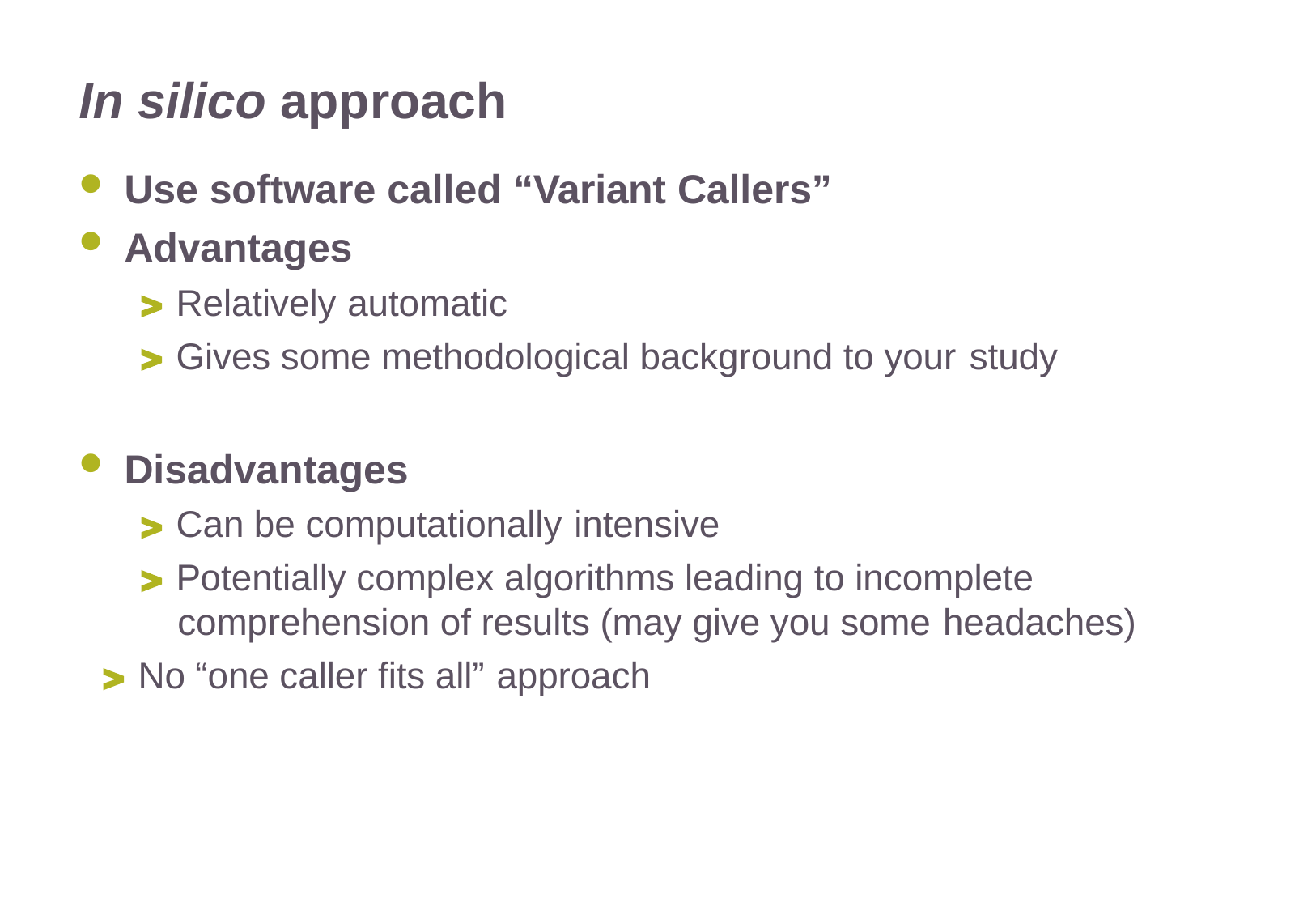

# In silico approach
Use software called “Variant Callers”
Advantages
> Relatively automatic
> Gives some methodological background to your study

Disadvantages
> Can be computationally intensive
> Potentially complex algorithms leading to incomplete  comprehension of results (may give you some headaches)
> No “one caller fits all” approach
22/11/2016
Variant Calling – Yannick Boursin
9